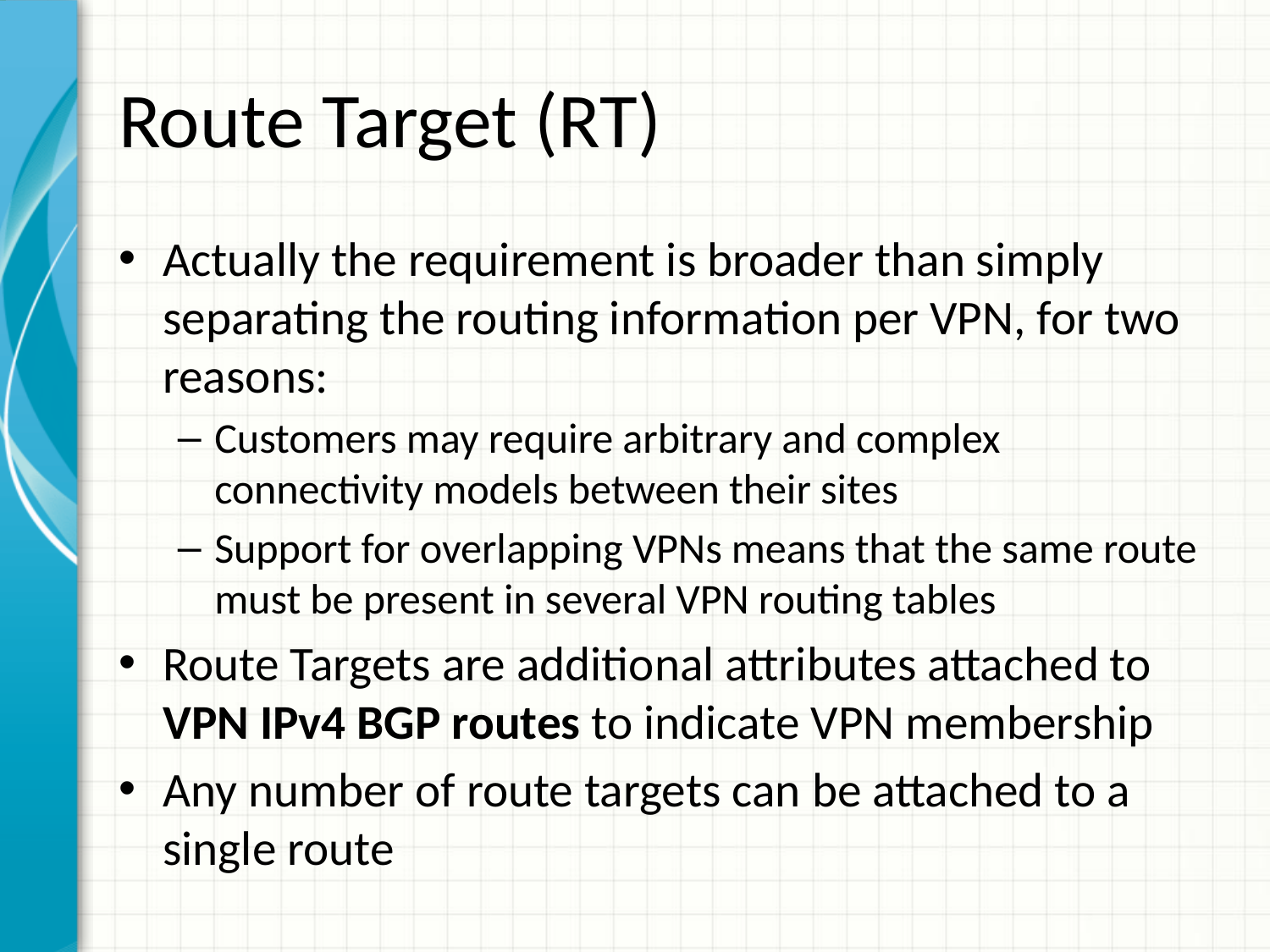

# Route Target (RT)
Actually the requirement is broader than simply separating the routing information per VPN, for two reasons:
Customers may require arbitrary and complex connectivity models between their sites
Support for overlapping VPNs means that the same route must be present in several VPN routing tables
Route Targets are additional attributes attached to VPN IPv4 BGP routes to indicate VPN membership
Any number of route targets can be attached to a single route